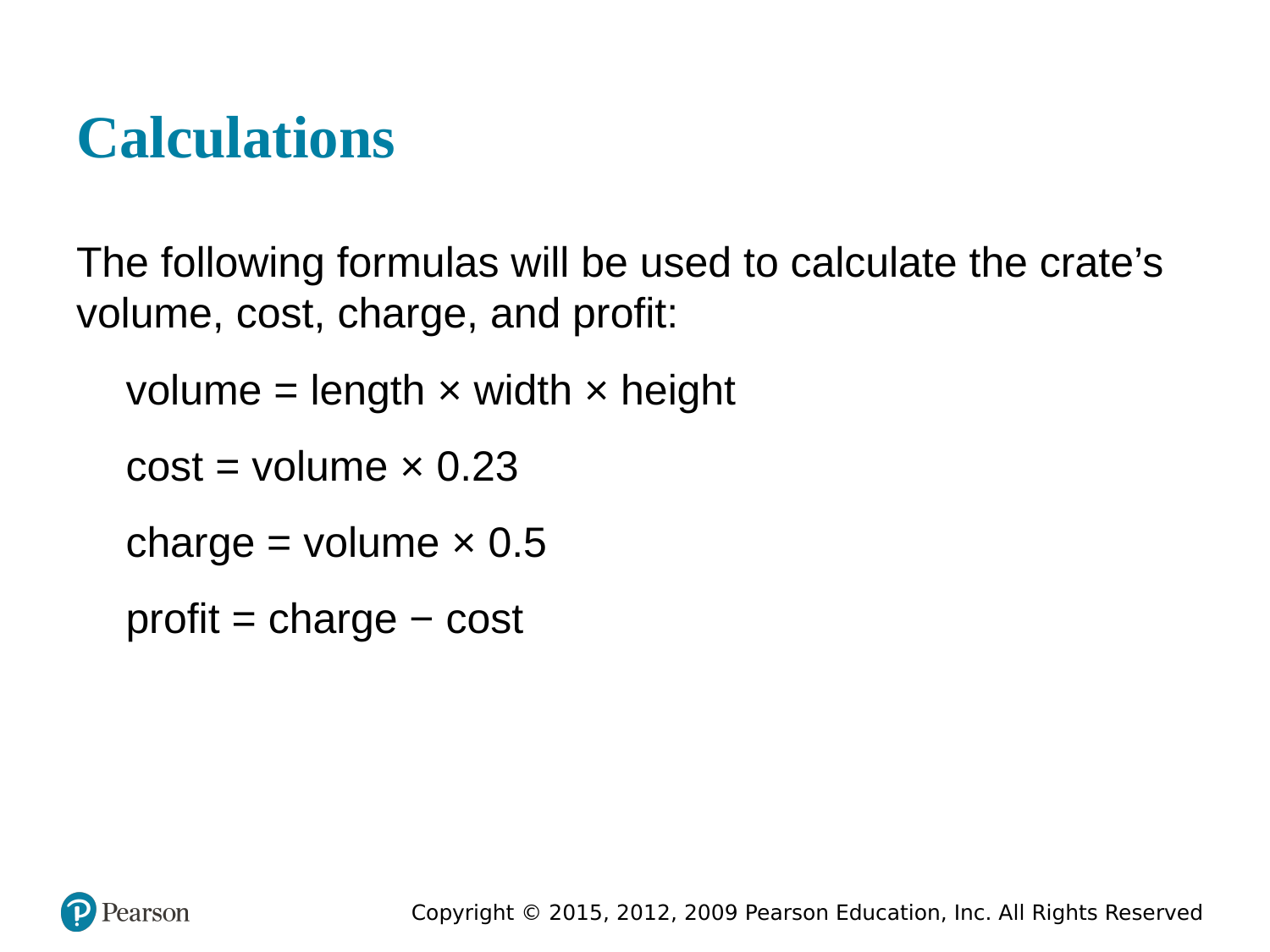

# Calculations
The following formulas will be used to calculate the crate’s volume, cost, charge, and profit:
volume = length × width × height
cost = volume × 0.23
charge = volume × 0.5
profit = charge − cost